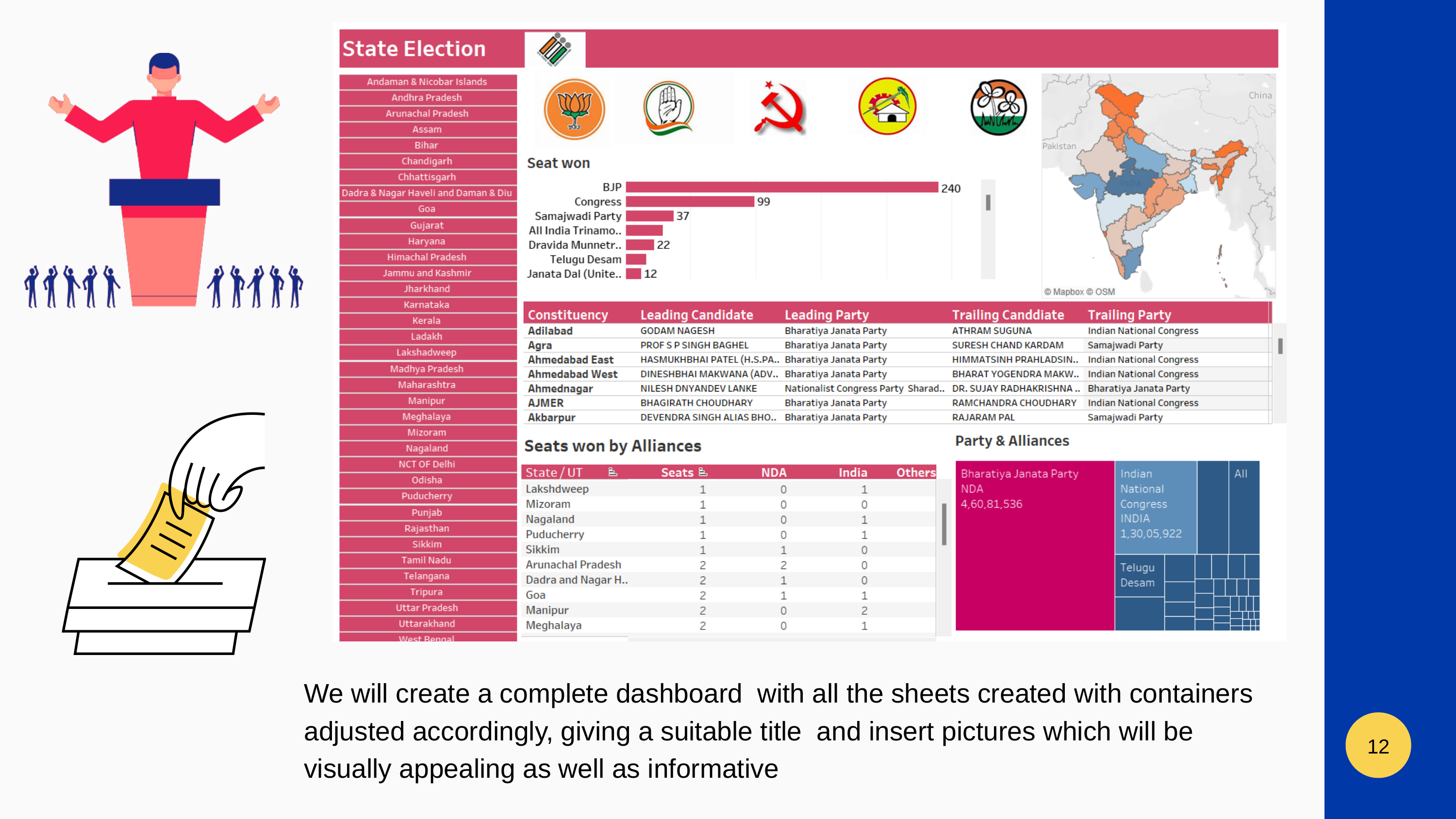

We will create a complete dashboard  with all the sheets created with containers adjusted accordingly, giving a suitable title  and insert pictures which will be visually appealing as well as informative

12